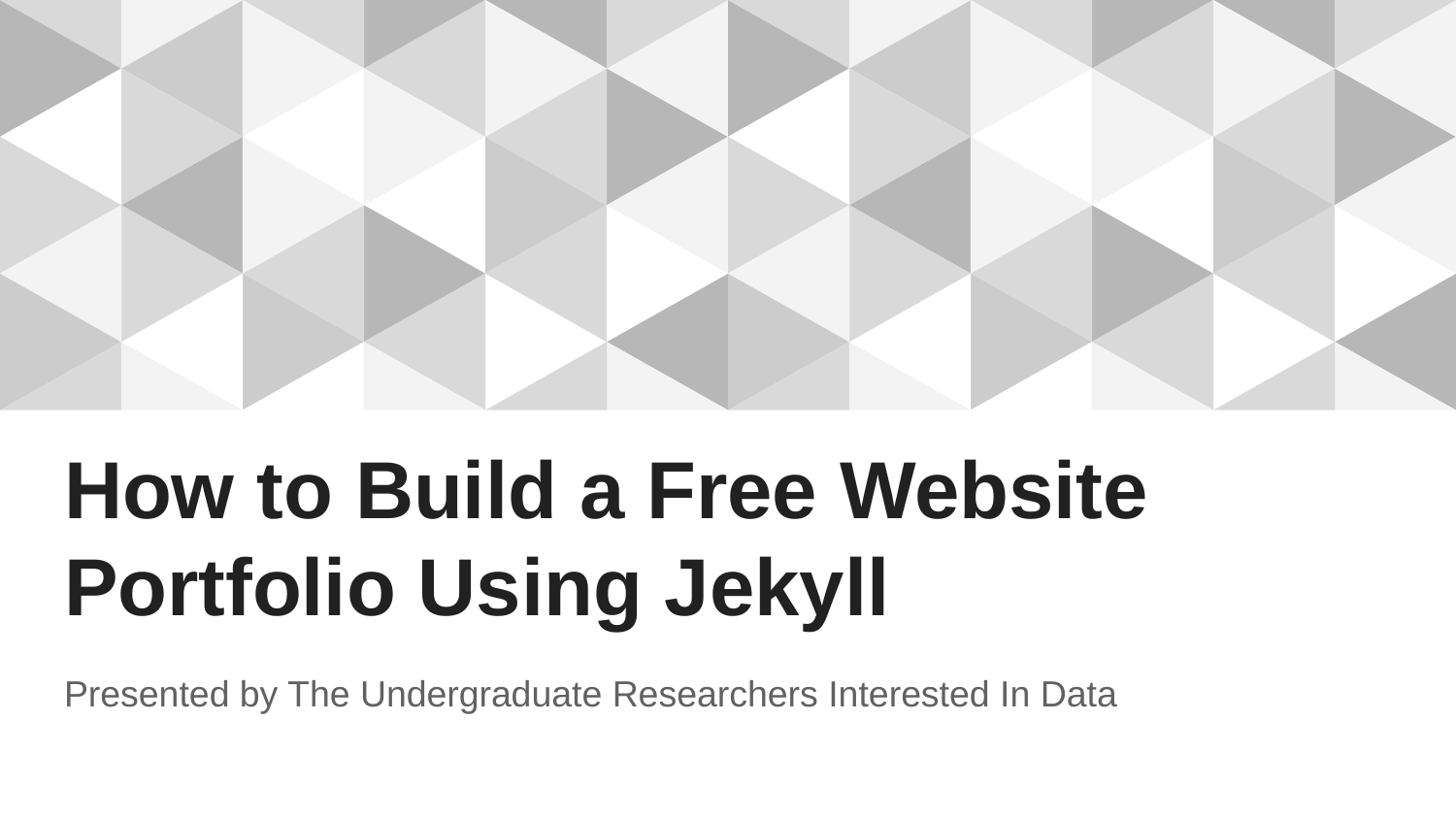

# How to Build a Free Website Portfolio Using Jekyll
Presented by The Undergraduate Researchers Interested In Data